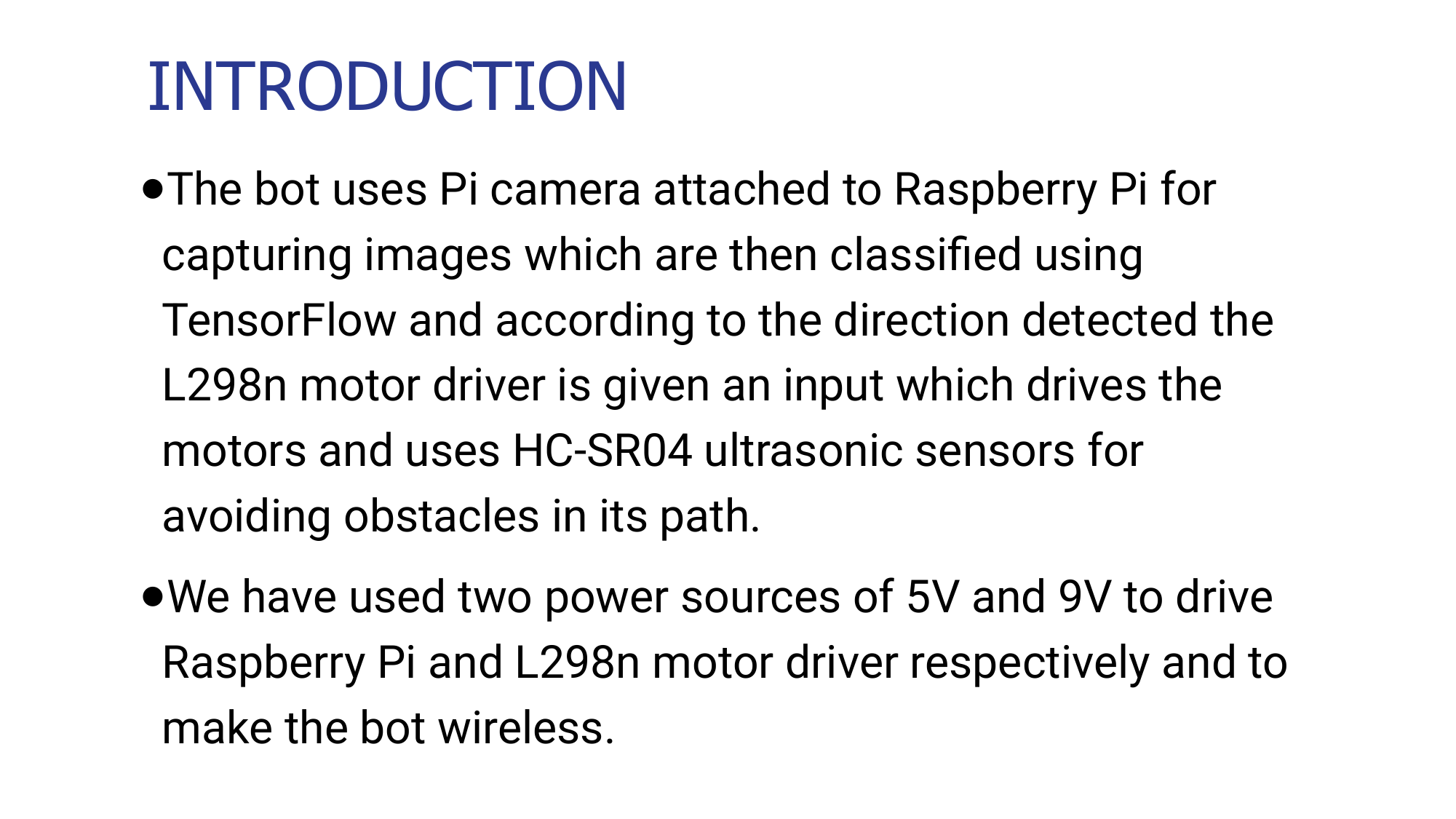

# INTRODUCTION
The bot uses Pi camera attached to Raspberry Pi for capturing images which are then classified using TensorFlow and according to the direction detected the L298n motor driver is given an input which drives the motors and uses HC-SR04 ultrasonic sensors for avoiding obstacles in its path.
We have used two power sources of 5V and 9V to drive Raspberry Pi and L298n motor driver respectively and to make the bot wireless.